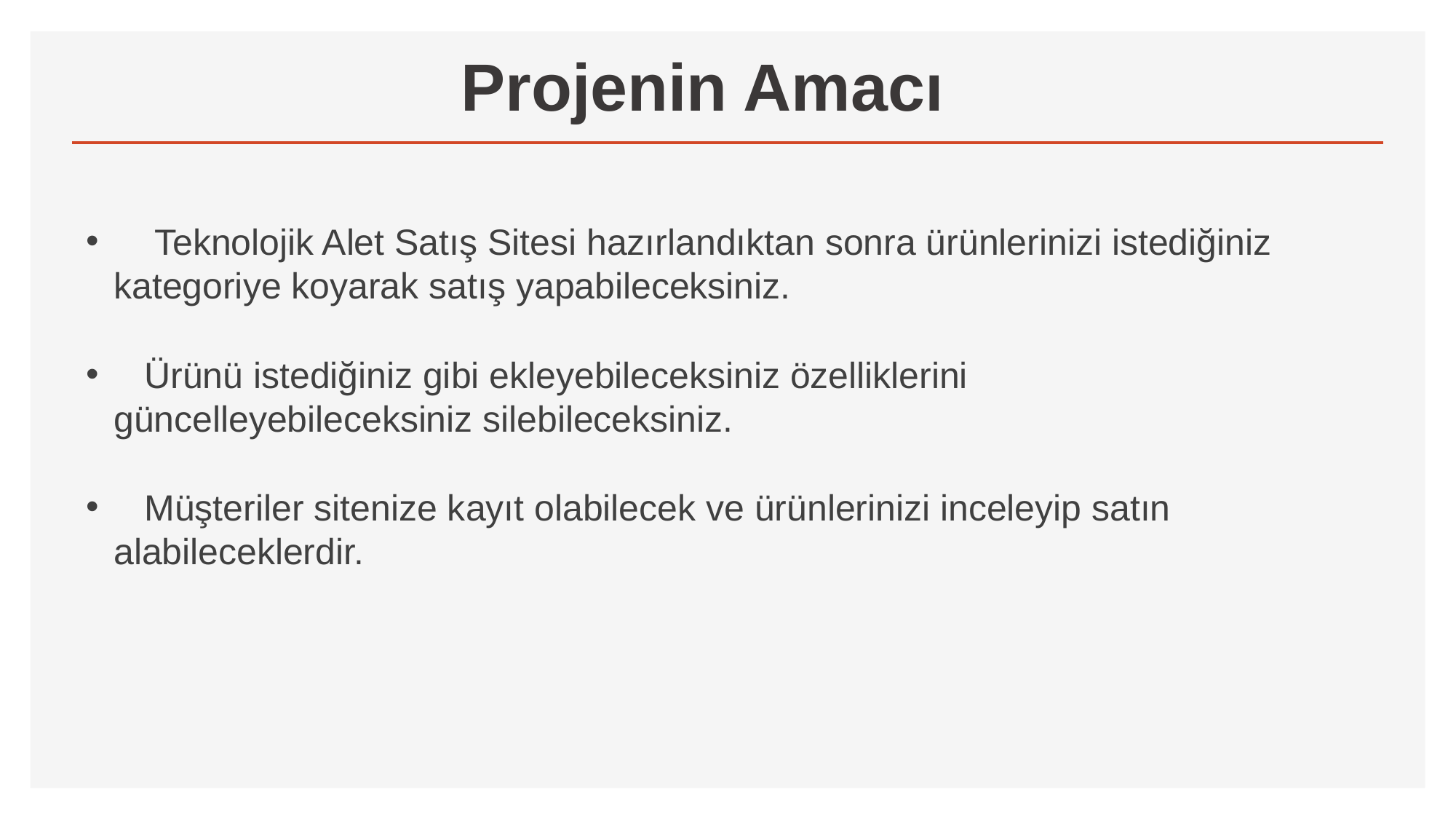

# Projenin Amacı
    Teknolojik Alet Satış Sitesi hazırlandıktan sonra ürünlerinizi istediğiniz kategoriye koyarak satış yapabileceksiniz.
   Ürünü istediğiniz gibi ekleyebileceksiniz özelliklerini güncelleyebileceksiniz silebileceksiniz.
   Müşteriler sitenize kayıt olabilecek ve ürünlerinizi inceleyip satın alabileceklerdir.